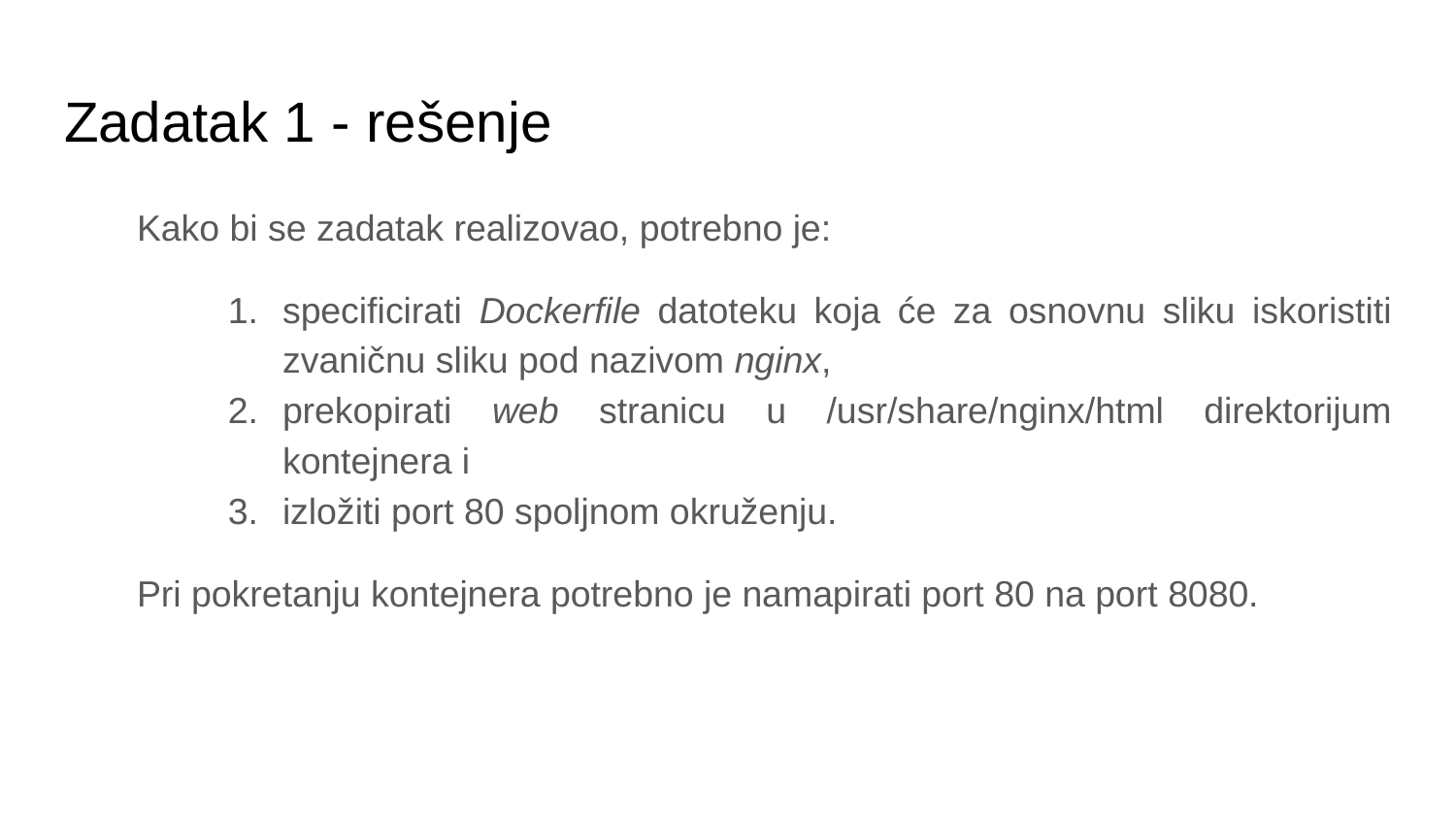

# Zadatak 1 - rešenje
Kako bi se zadatak realizovao, potrebno je:
specificirati Dockerfile datoteku koja će za osnovnu sliku iskoristiti zvaničnu sliku pod nazivom nginx,
prekopirati web stranicu u /usr/share/nginx/html direktorijum kontejnera i
izložiti port 80 spoljnom okruženju.
Pri pokretanju kontejnera potrebno je namapirati port 80 na port 8080.